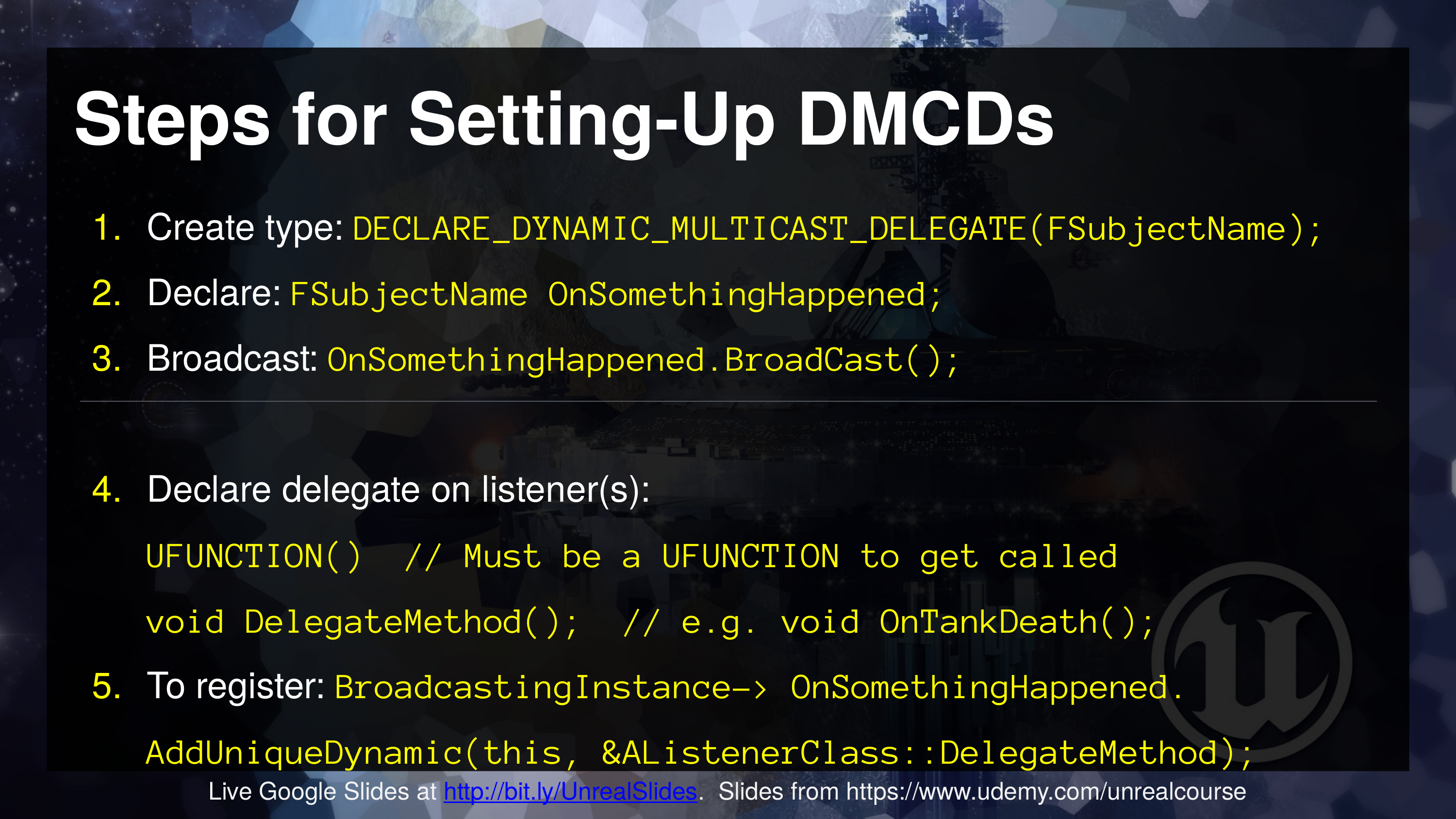

# Steps for Setting-Up DMCDs
Create type: DECLARE_DYNAMIC_MULTICAST_DELEGATE(FSubjectName);
Declare: FSubjectName OnSomethingHappened;
Broadcast: OnSomethingHappened.BroadCast();

Declare delegate on listener(s):
UFUNCTION()  // Must be a UFUNCTION to get called
void DelegateMethod();  // e.g. void OnTankDeath();
To register: BroadcastingInstance-> OnSomethingHappened. AddUniqueDynamic(this, &AListenerClass::DelegateMethod);